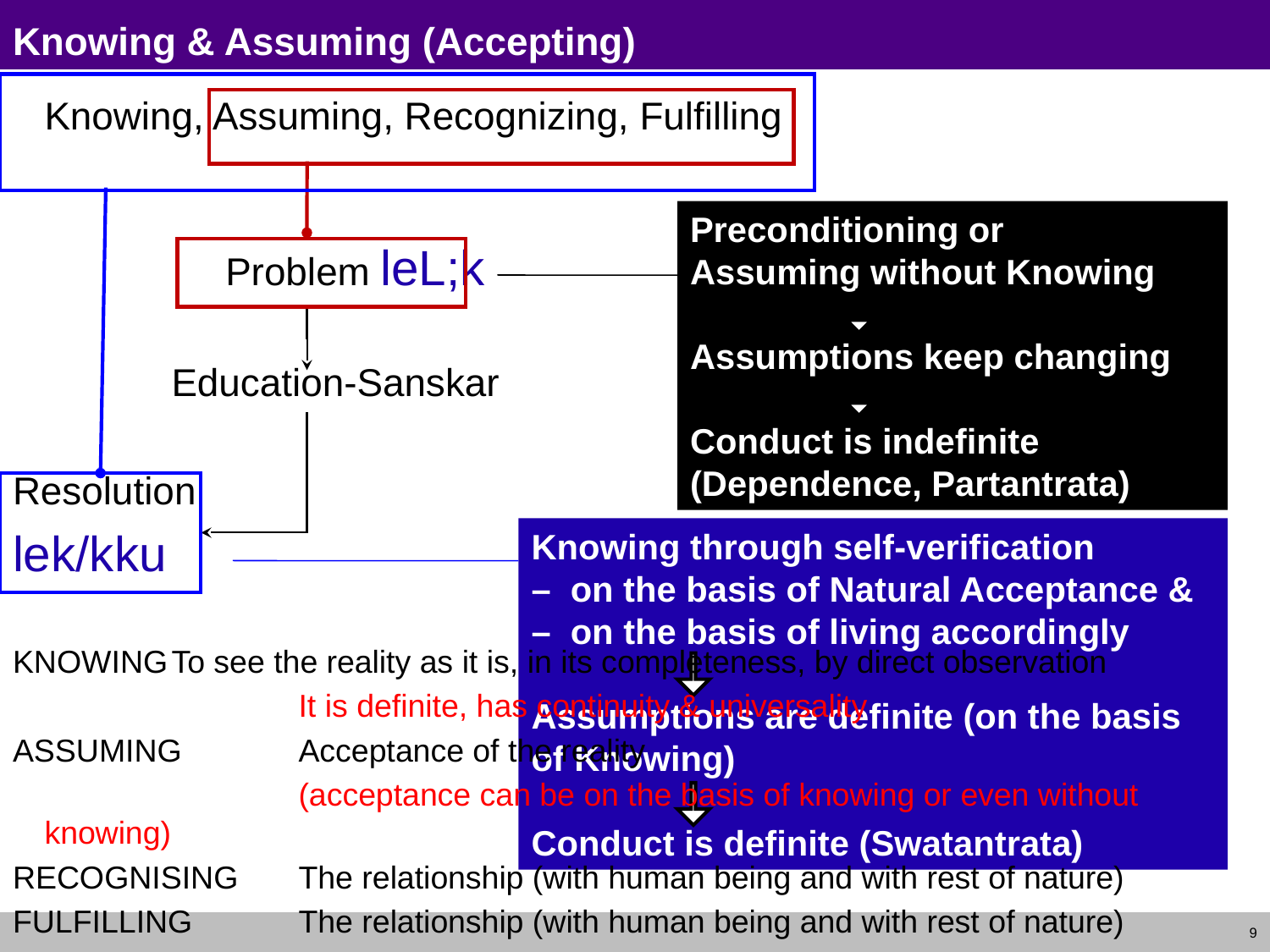

# Knowing & Assuming (Accepting)

	Knowing, Assuming, Recognizing, Fulfilling

		     Problem leL;k

		Education-Sanskar

Resolution
lek/kku

Preconditioning or
Assuming without Knowing

Assumptions keep changing

Conduct is indefinite (Dependence, Partantrata)

Knowing through self-verification
–  on the basis of Natural Acceptance & –  on the basis of living accordingly

Assumptions are definite (on the basis of Knowing)

Conduct is definite (Swatantrata)

KNOWING	To see the reality as it is, in its completeness, by direct observation
			It is definite, has continuity & universality
ASSUMING	Acceptance of the reality
			(acceptance can be on the basis of knowing or even without knowing)
RECOGNISING	The relationship (with human being and with rest of nature)
FULFILLING	The relationship (with human being and with rest of nature)